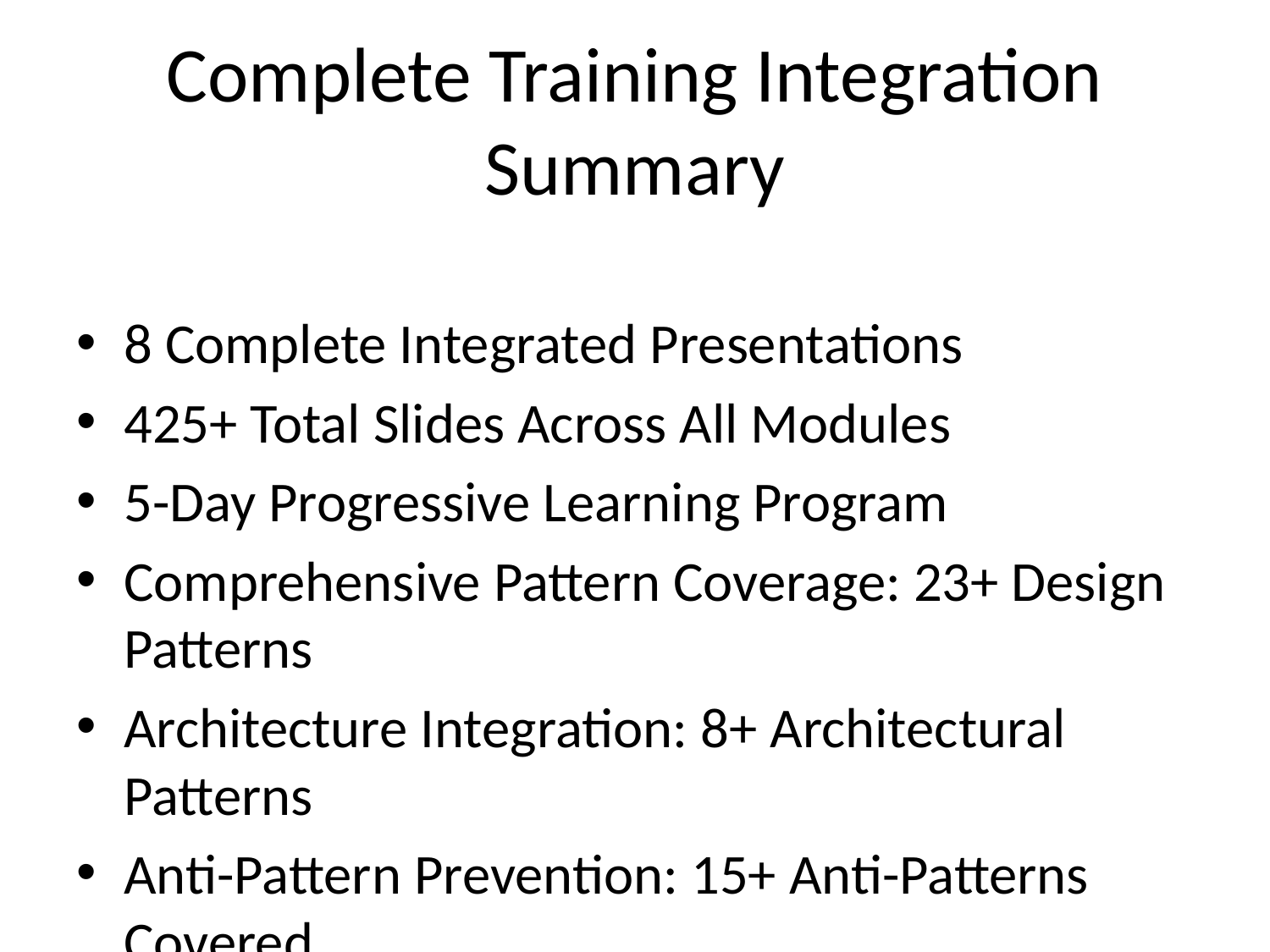

# Complete Training Integration Summary

8 Complete Integrated Presentations
425+ Total Slides Across All Modules
5-Day Progressive Learning Program
Comprehensive Pattern Coverage: 23+ Design Patterns
Architecture Integration: 8+ Architectural Patterns
Anti-Pattern Prevention: 15+ Anti-Patterns Covered

Key Learning Outcomes:
• Pattern Recognition & Selection Mastery
• Architecture Design Skills Development
• Anti-Pattern Prevention & Code Quality
• Decision-Making Frameworks & Best Practices

Next Steps: Practice Exercises, Code Reviews, Team Standards